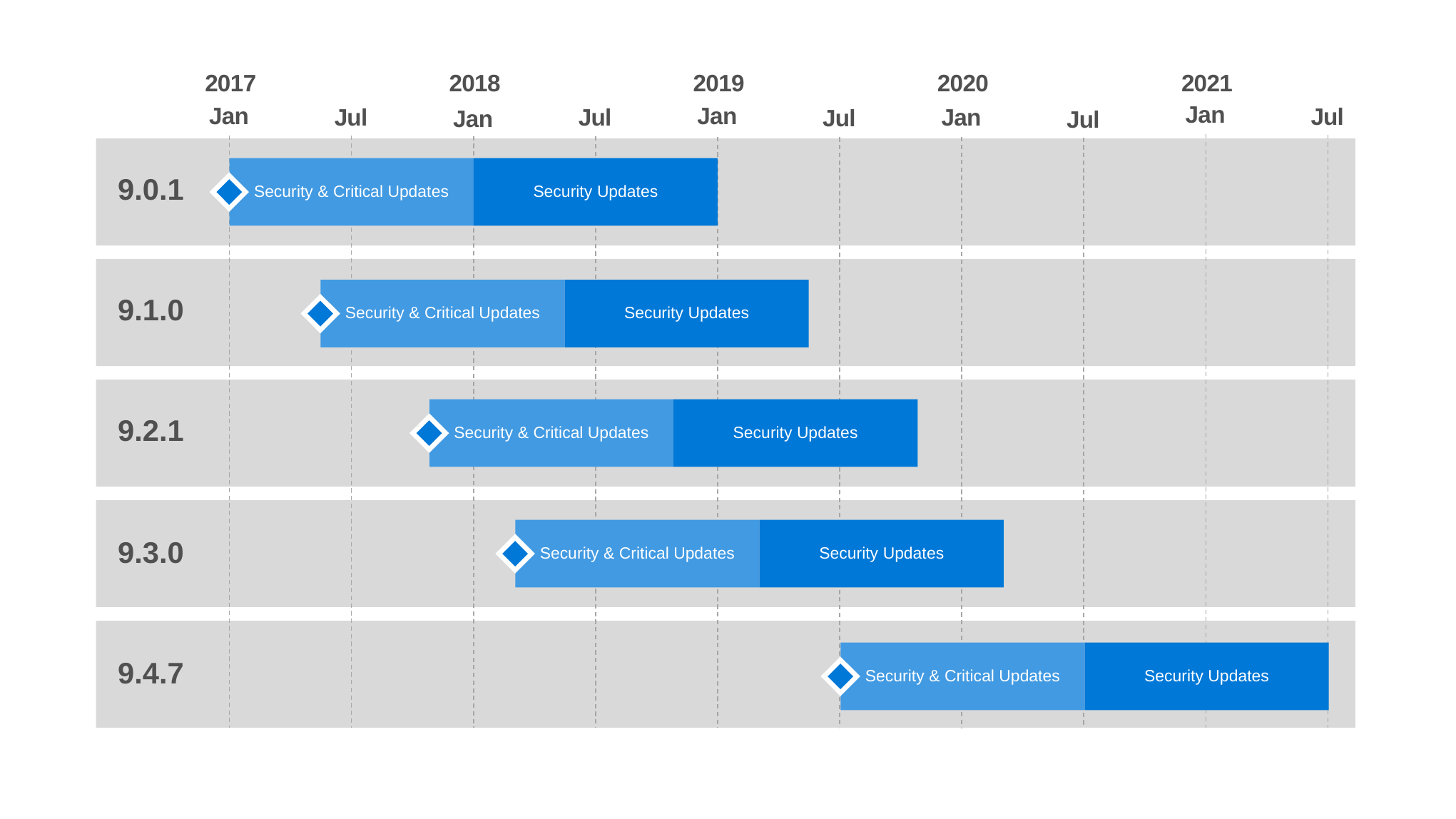

2017
2018
2019
2020
2021
Jan
Jan
Jan
Jul
Jan
Jul
Jul
Jul
Jan
Jul

9.0.1
Security & Critical Updates
Security Updates

9.1.0
Security & Critical Updates
Security Updates

9.2.1
Security & Critical Updates
Security Updates

Security & Critical Updates
Security Updates

9.3.0

9.4.7
Security & Critical Updates
Security Updates